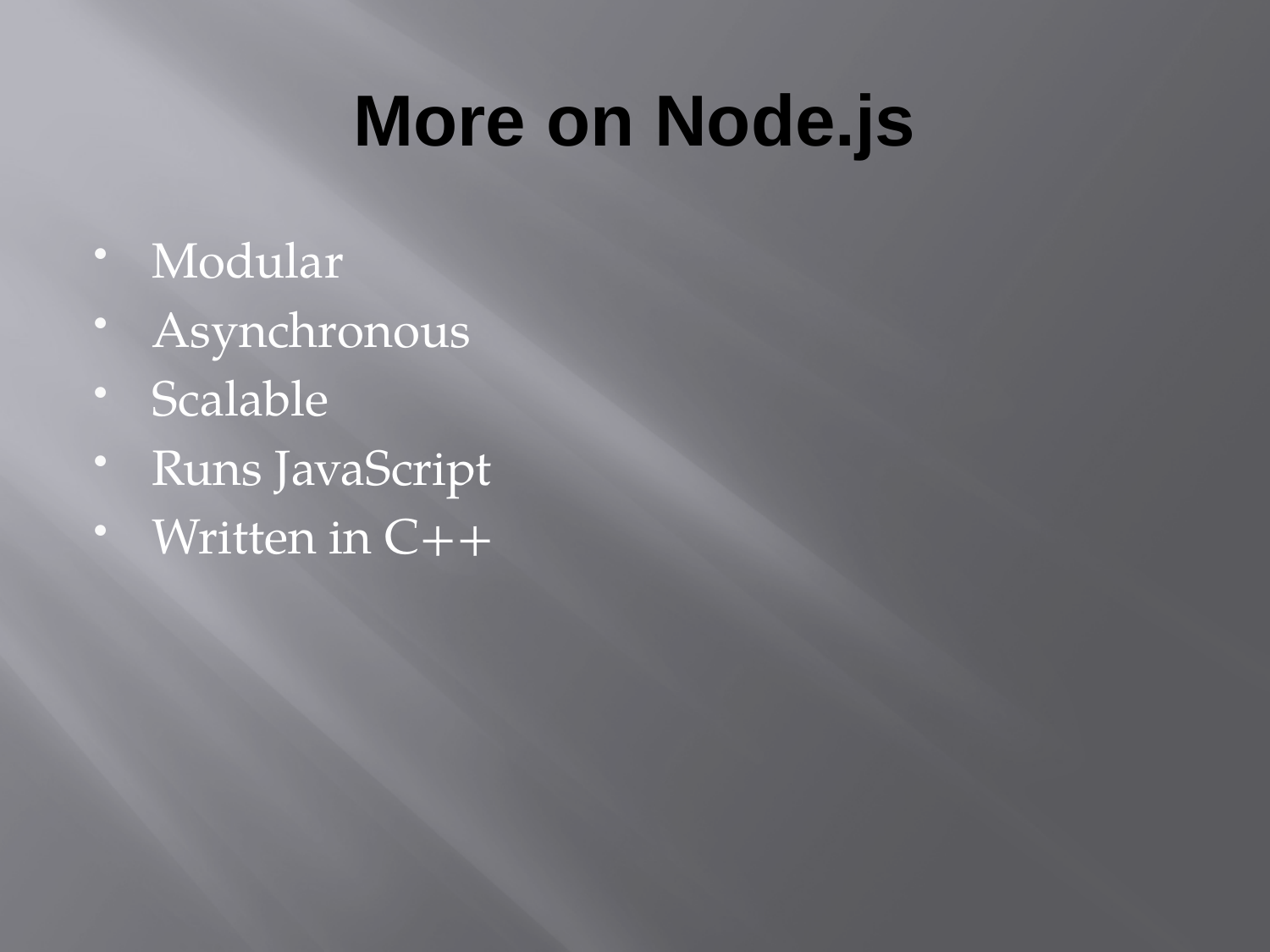

# More on Node.js
Modular
Asynchronous
Scalable
Runs JavaScript
Written in C++